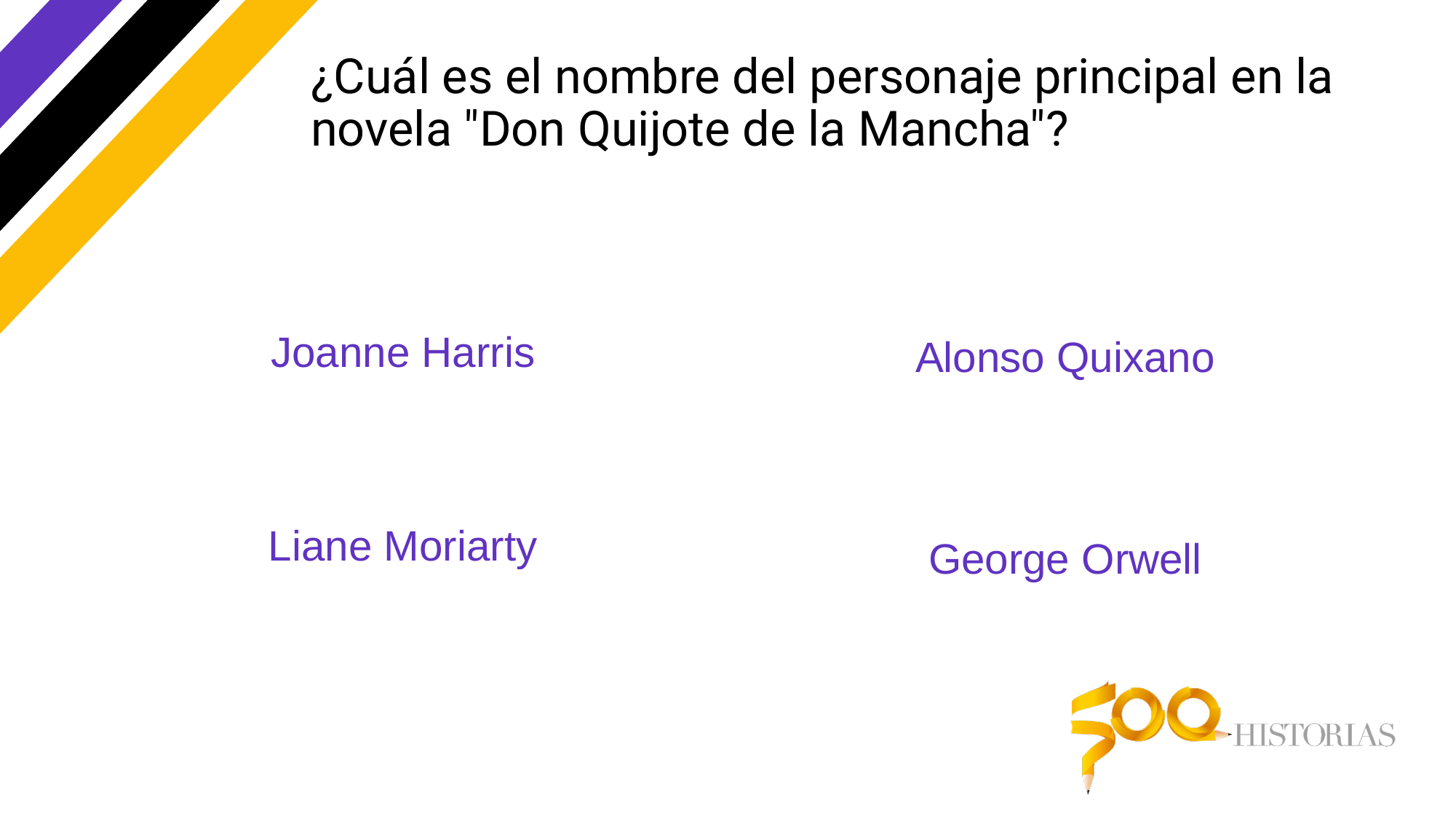

# ¿Cuál es el nombre del personaje principal en la novela "Don Quijote de la Mancha"?
Joanne Harris
Alonso Quixano
Liane Moriarty
George Orwell